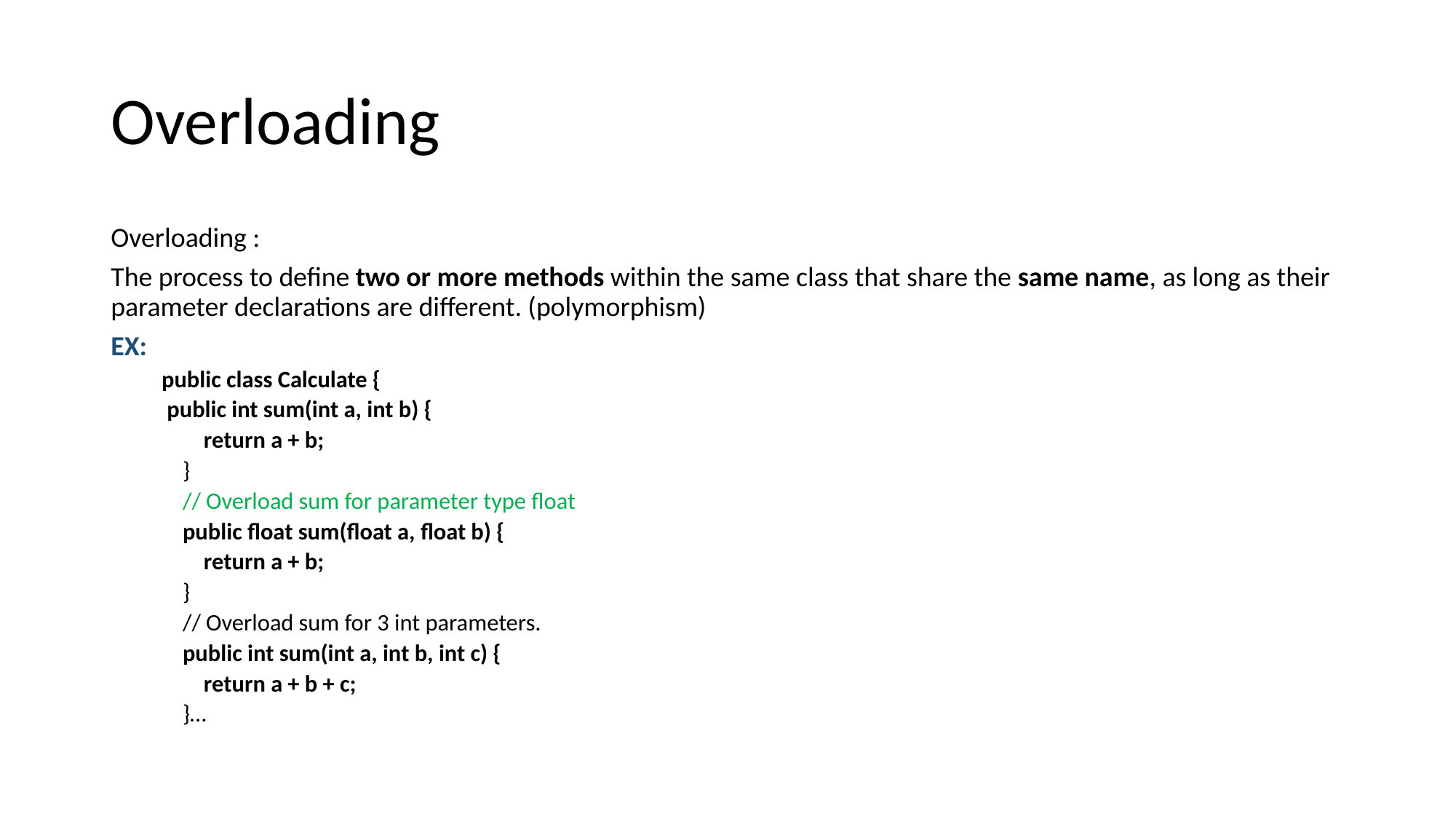

# Overloading
Overloading :
The process to define two or more methods within the same class that share the same name, as long as their parameter declarations are different. (polymorphism)
EX:
public class Calculate {
 public int sum(int a, int b) {
        return a + b;
    }
    // Overload sum for parameter type float
    public float sum(float a, float b) {
        return a + b;
    }
    // Overload sum for 3 int parameters.
    public int sum(int a, int b, int c) {
        return a + b + c;
    }…